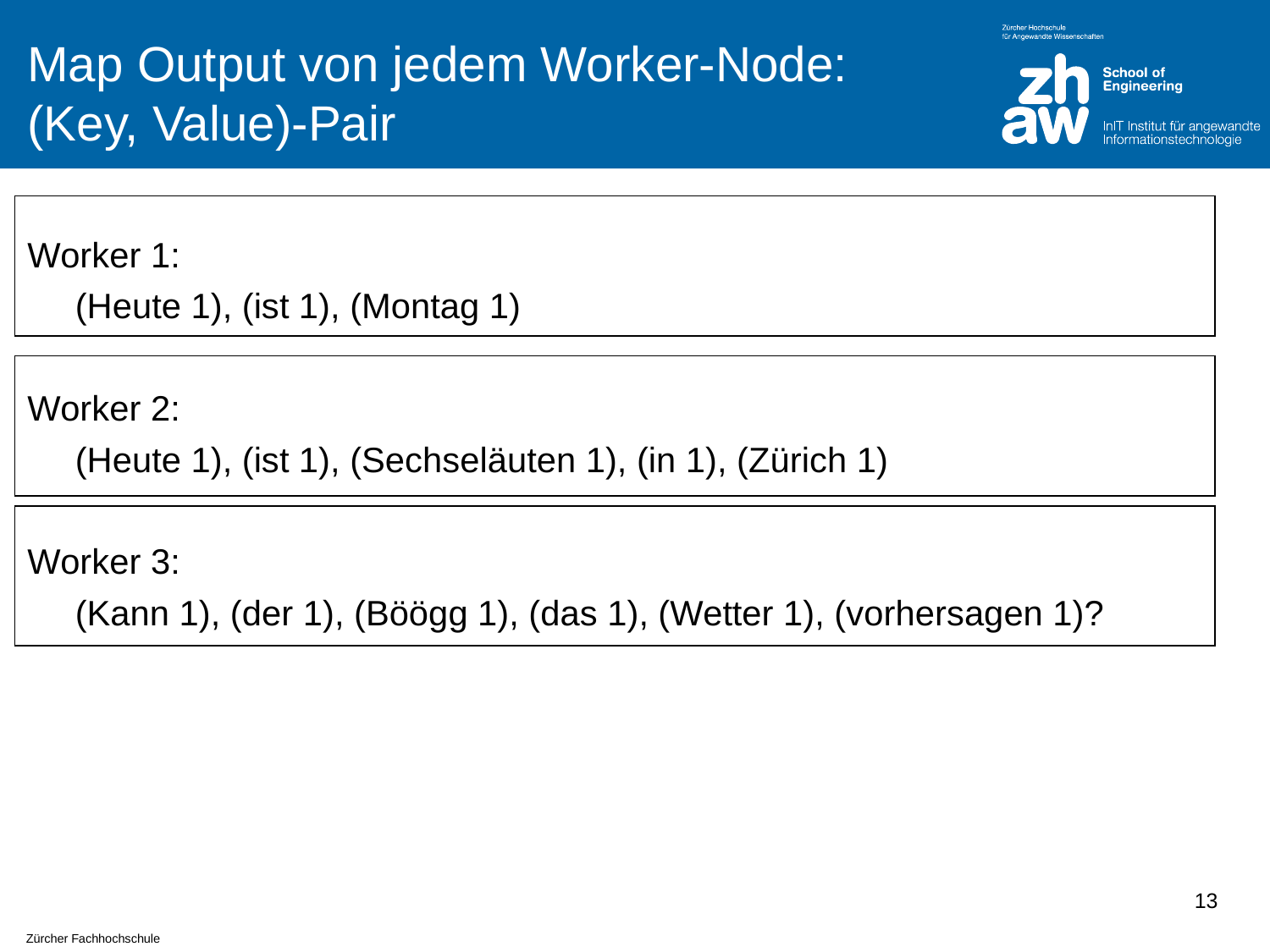

# Map Output von jedem Worker-Node: (Key, Value)-Pair

Worker 1:
	(Heute 1), (ist 1), (Montag 1)

Worker 2:
	(Heute 1), (ist 1), (Sechseläuten 1), (in 1), (Zürich 1)

Worker 3:
	(Kann 1), (der 1), (Böögg 1), (das 1), (Wetter 1), (vorhersagen 1)?

13